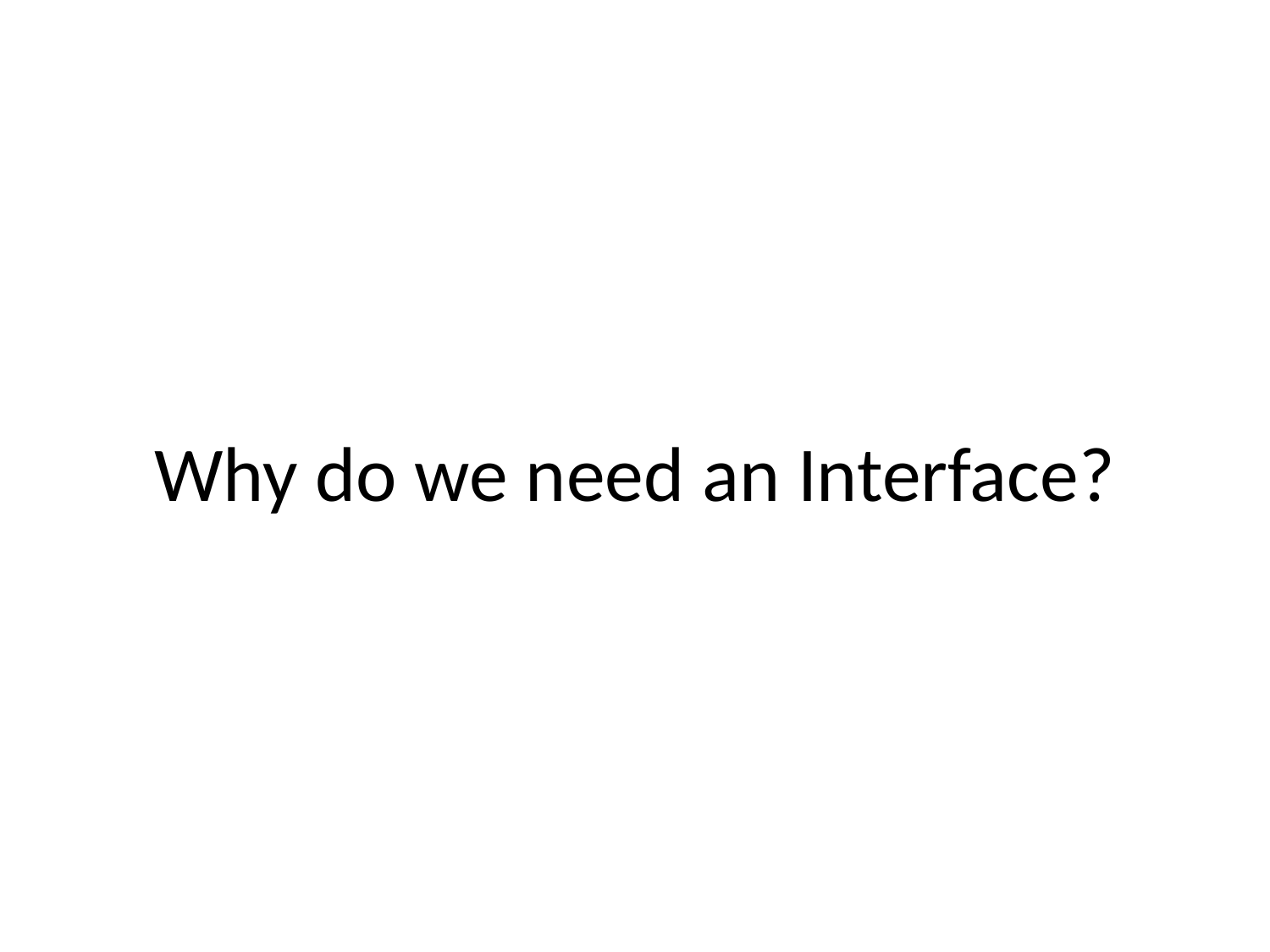

# Why do we need an Interface?